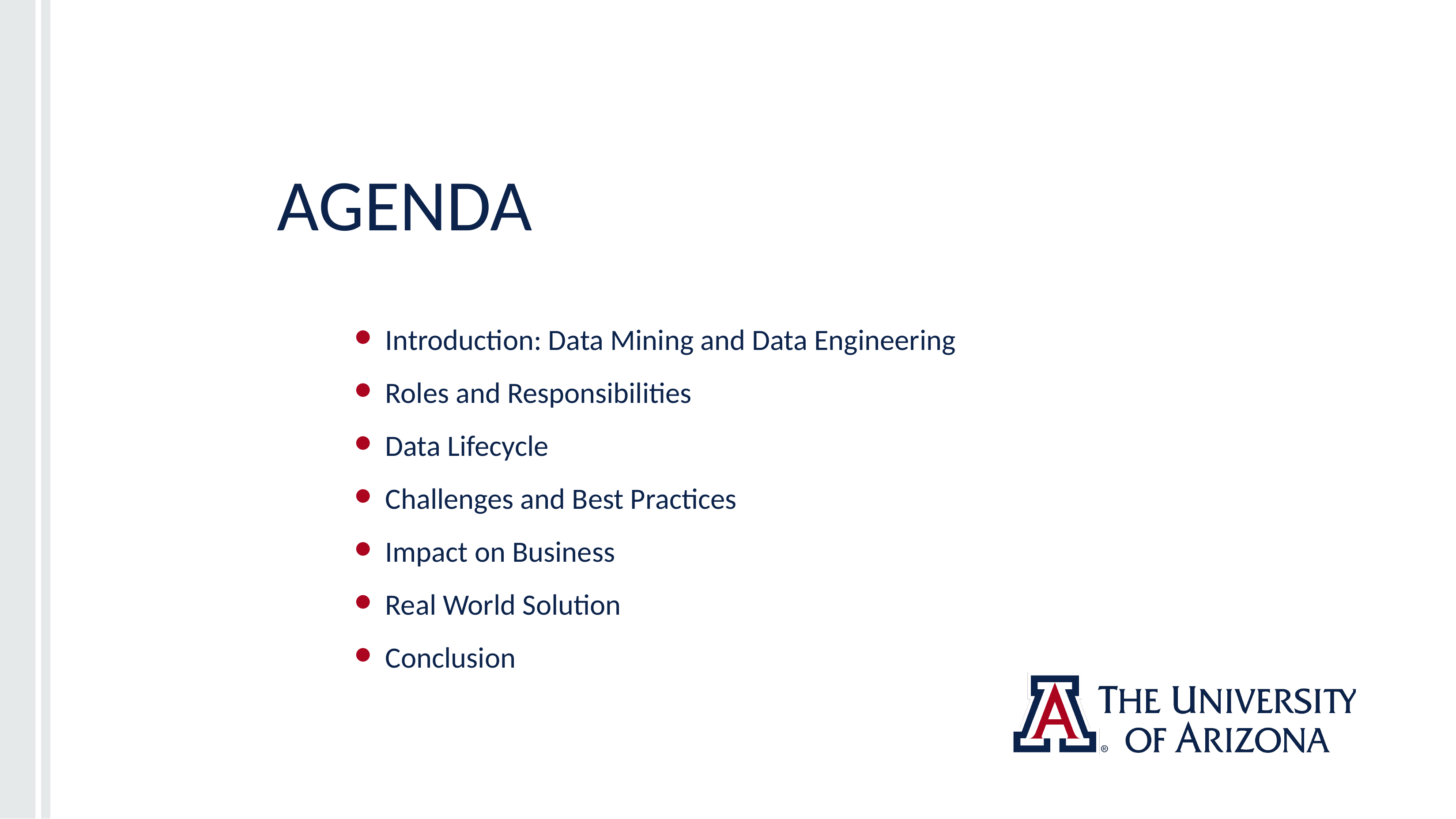

# AGENDA
Introduction: Data Mining and Data Engineering
Roles and Responsibilities
Data Lifecycle
Challenges and Best Practices
Impact on Business
Real World Solution
Conclusion